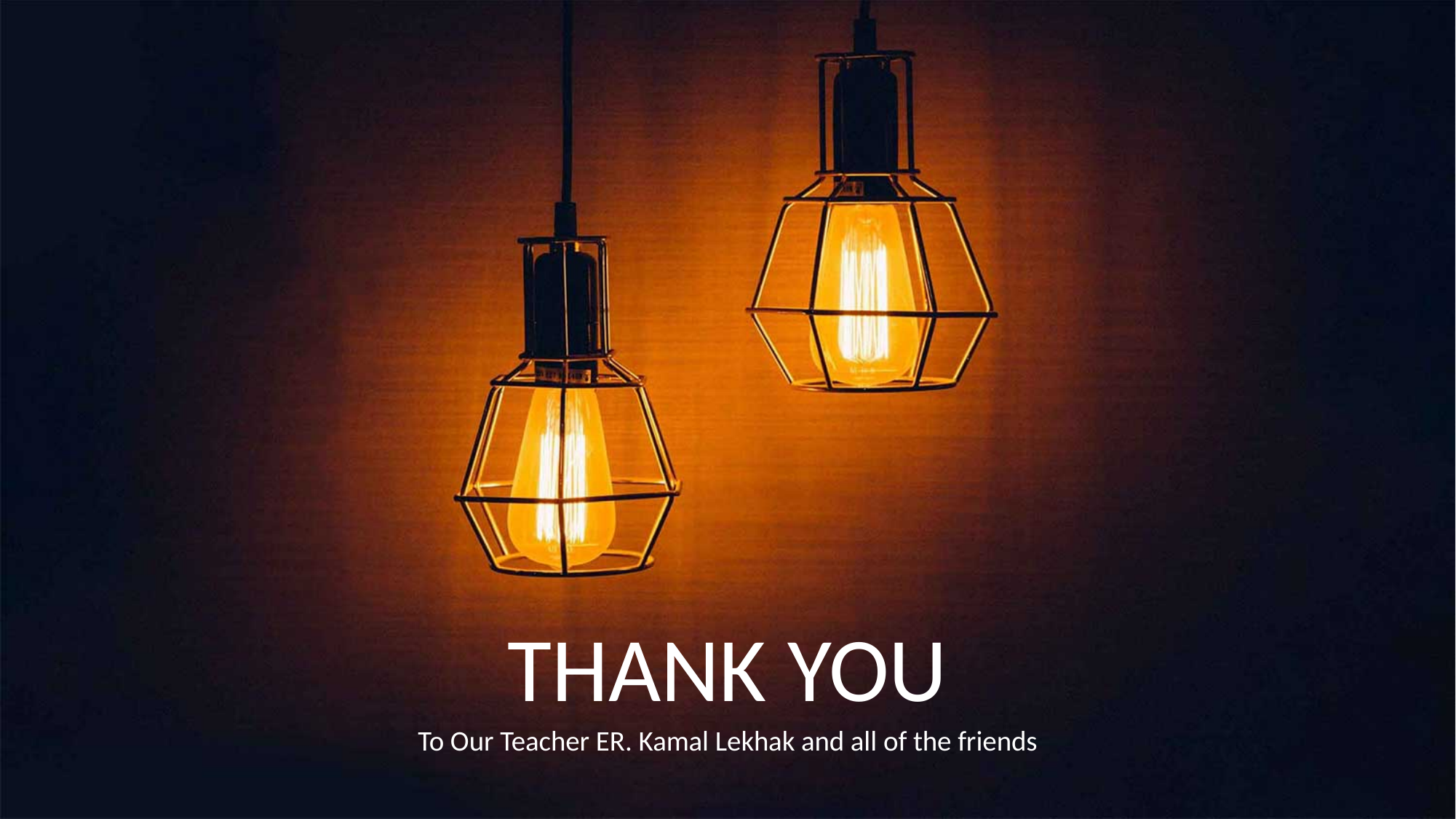

THANK YOU
To Our Teacher ER. Kamal Lekhak and all of the friends